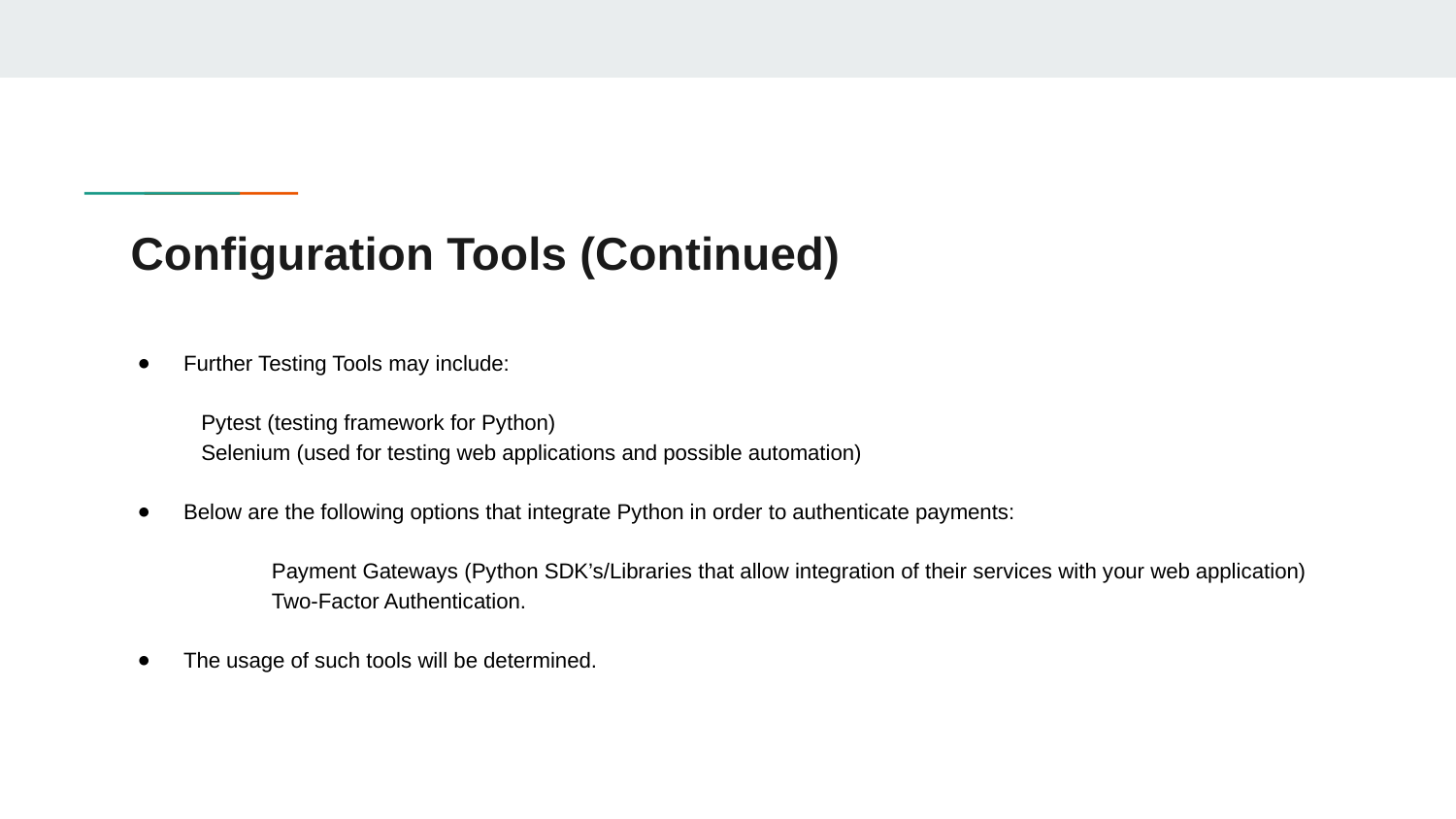

# Configuration Tools (Continued)
Further Testing Tools may include:

Pytest (testing framework for Python)
Selenium (used for testing web applications and possible automation)

Below are the following options that integrate Python in order to authenticate payments:

	Payment Gateways (Python SDK’s/Libraries that allow integration of their services with your web application)
	Two-Factor Authentication.

The usage of such tools will be determined.